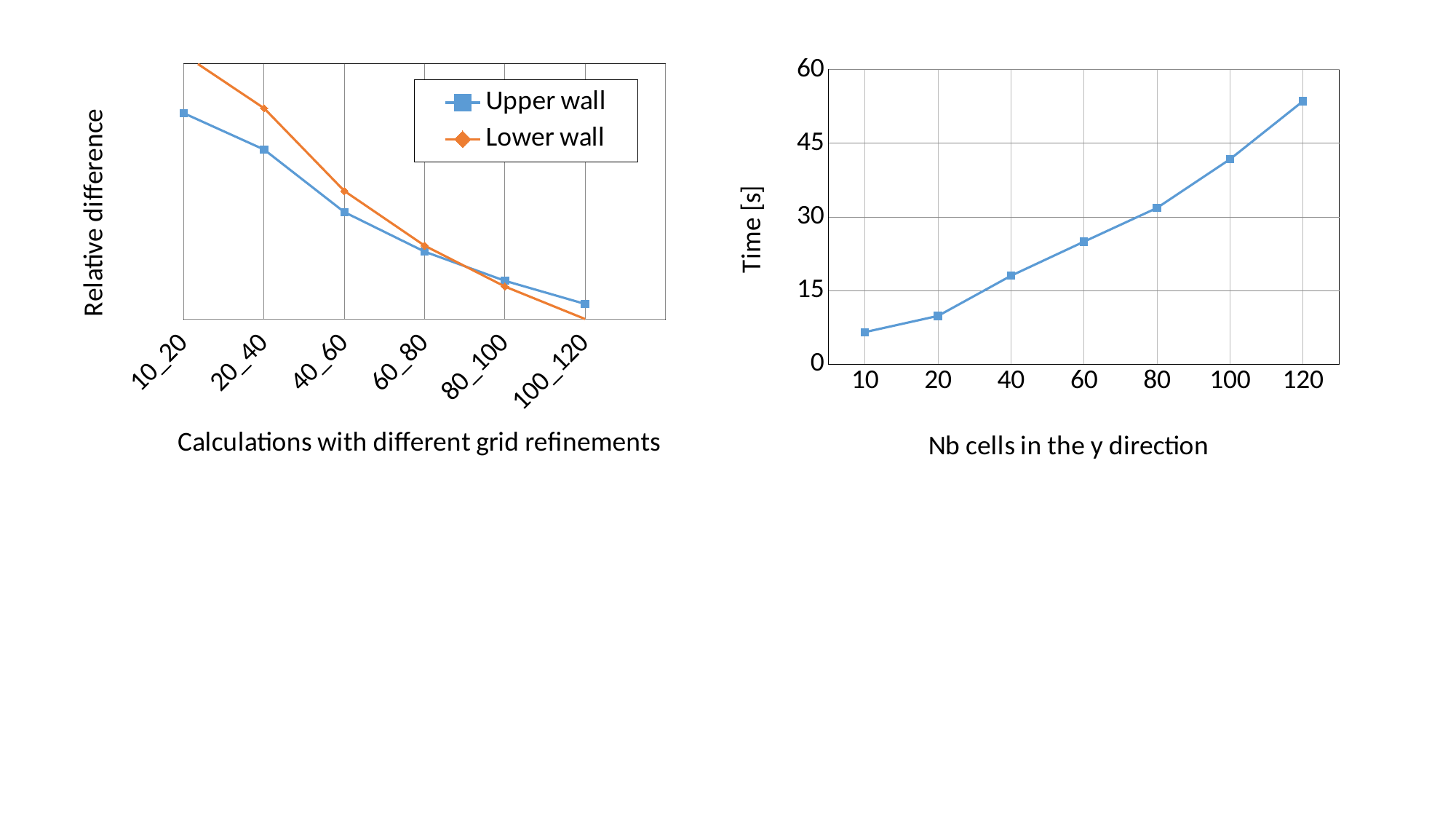

### Chart

| Category |  |  |
|---|---|---|
| 10_20 | 0.04256346178016056 | 0.11781896026562462 |
| 20_40 | 0.02269063514322715 | 0.046403092018207484 |
| 40_60 | 0.0076748834490427045 | 0.011069729925389798 |
| 60_80 | 0.003870291313133664 | 0.00429350084368595 |
| 80_100 | 0.0023347731146080176 | 0.0021142666943009874 |
| 100_120 | 0.0015622816738715668 | 0.0012042313898588046 |

### Chart

| Category |  |
|---|---|
| 10 | 6.54435801506 |
| 20 | 9.84994101524 |
| 40 | 18.0290019512 |
| 60 | 24.9702880383 |
| 80 | 31.8337609768 |
| 100 | 41.7671079636 |
| 120 | 53.5962138176 |